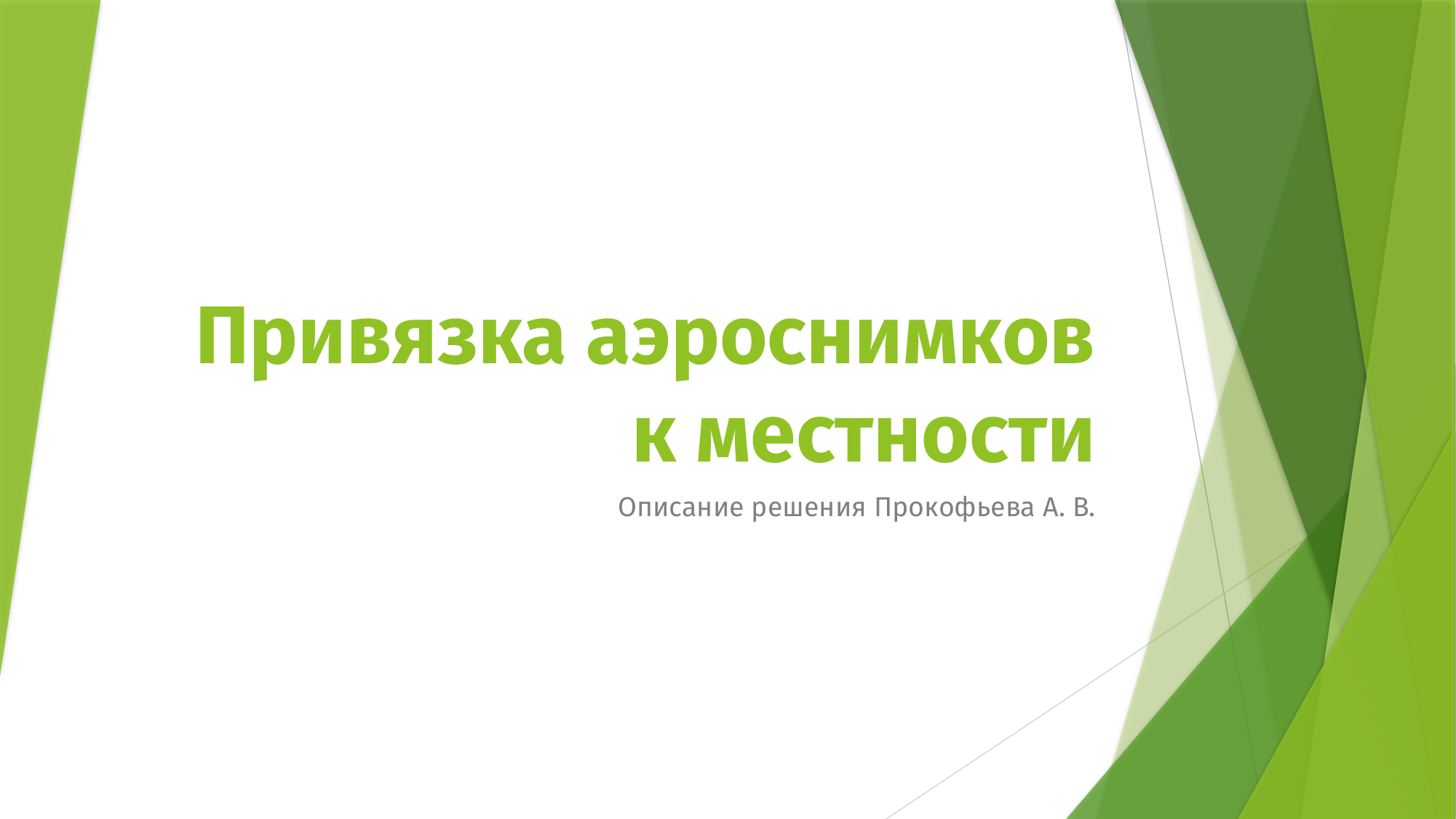

# Привязка аэроснимков к местности
Описание решения Прокофьева А. В.